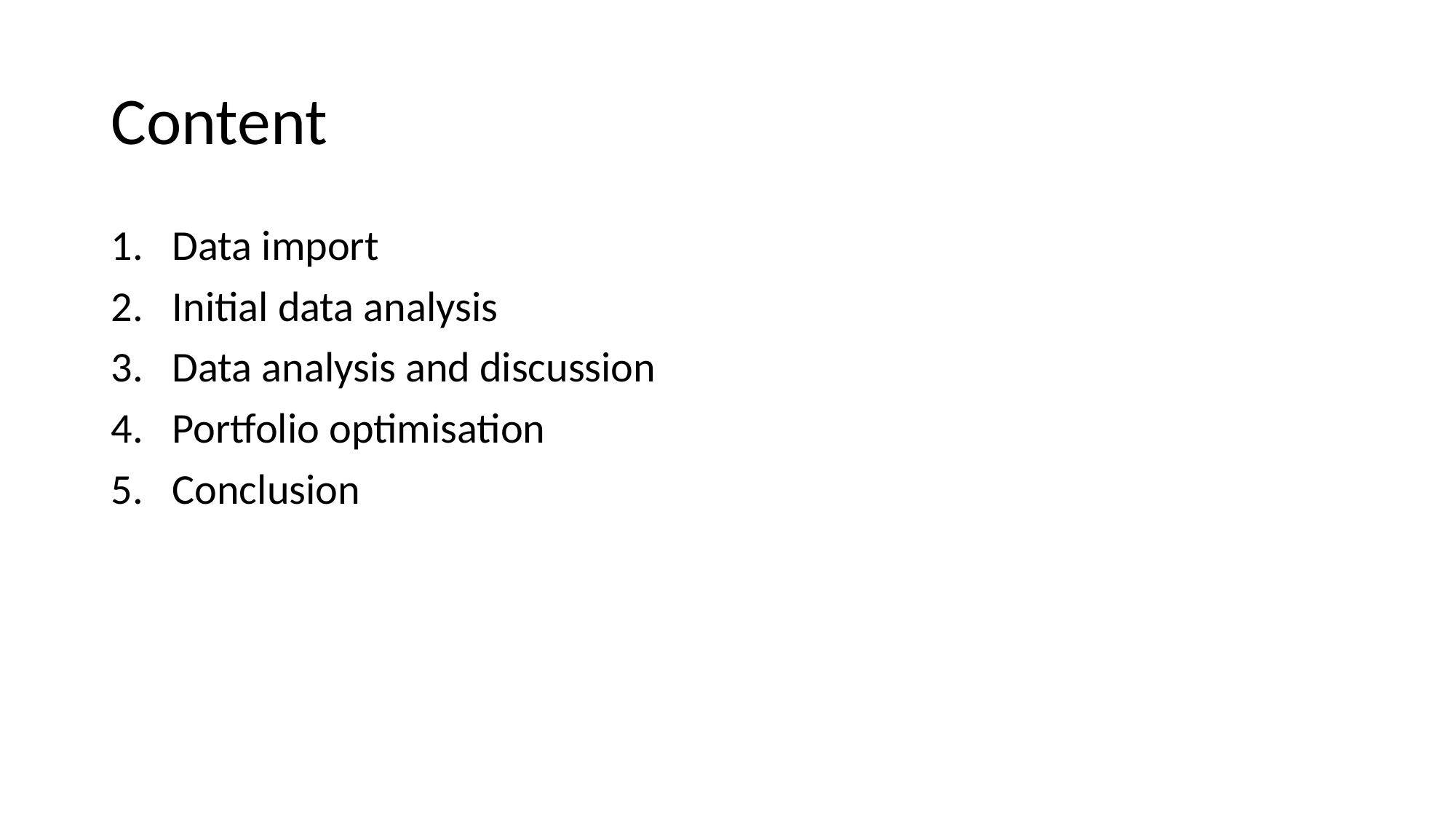

# Content
Data import
Initial data analysis
Data analysis and discussion
Portfolio optimisation
Conclusion